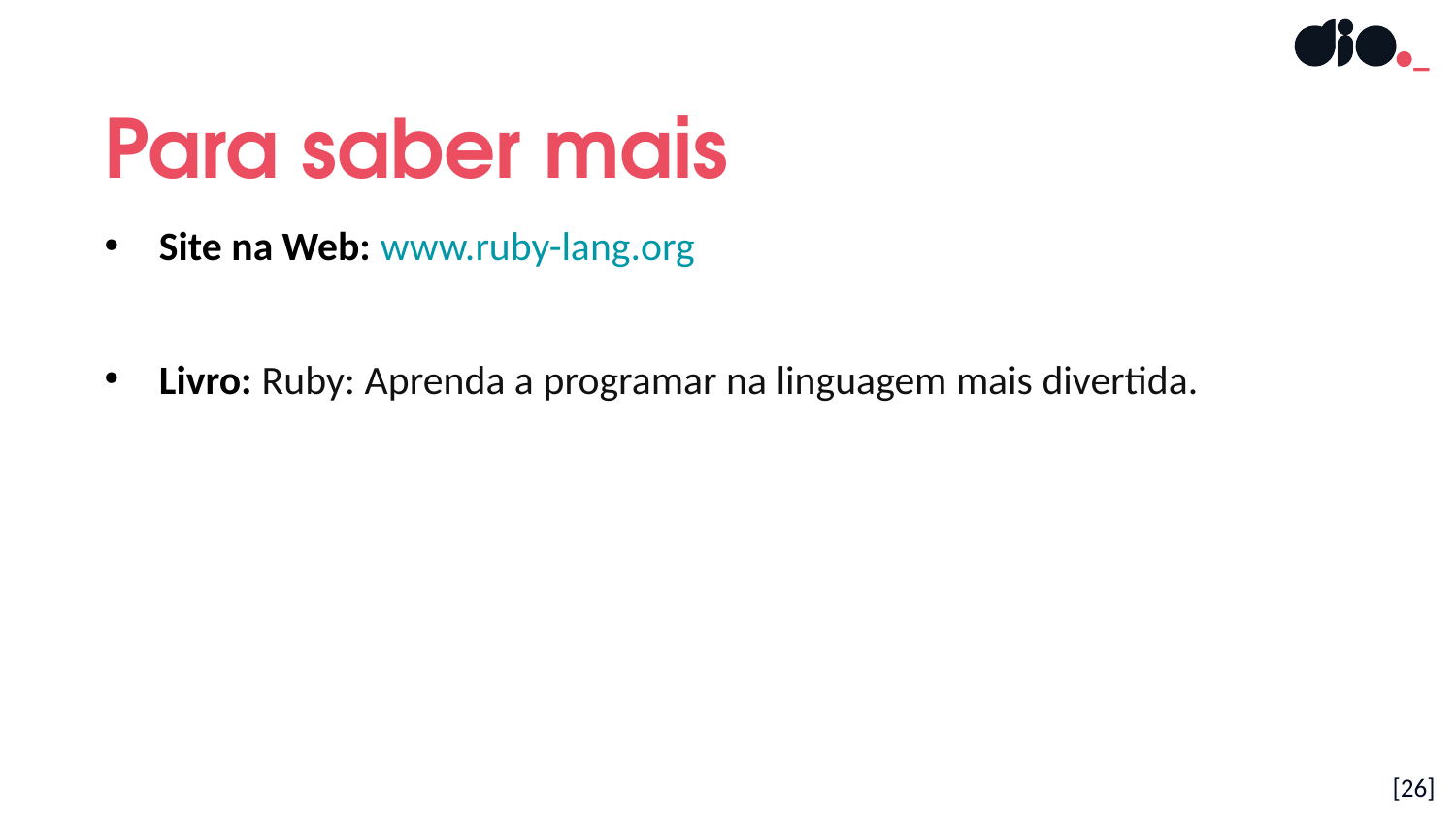

Para saber mais
Site na Web: www.ruby-lang.org
Livro: Ruby: Aprenda a programar na linguagem mais divertida.

[26]